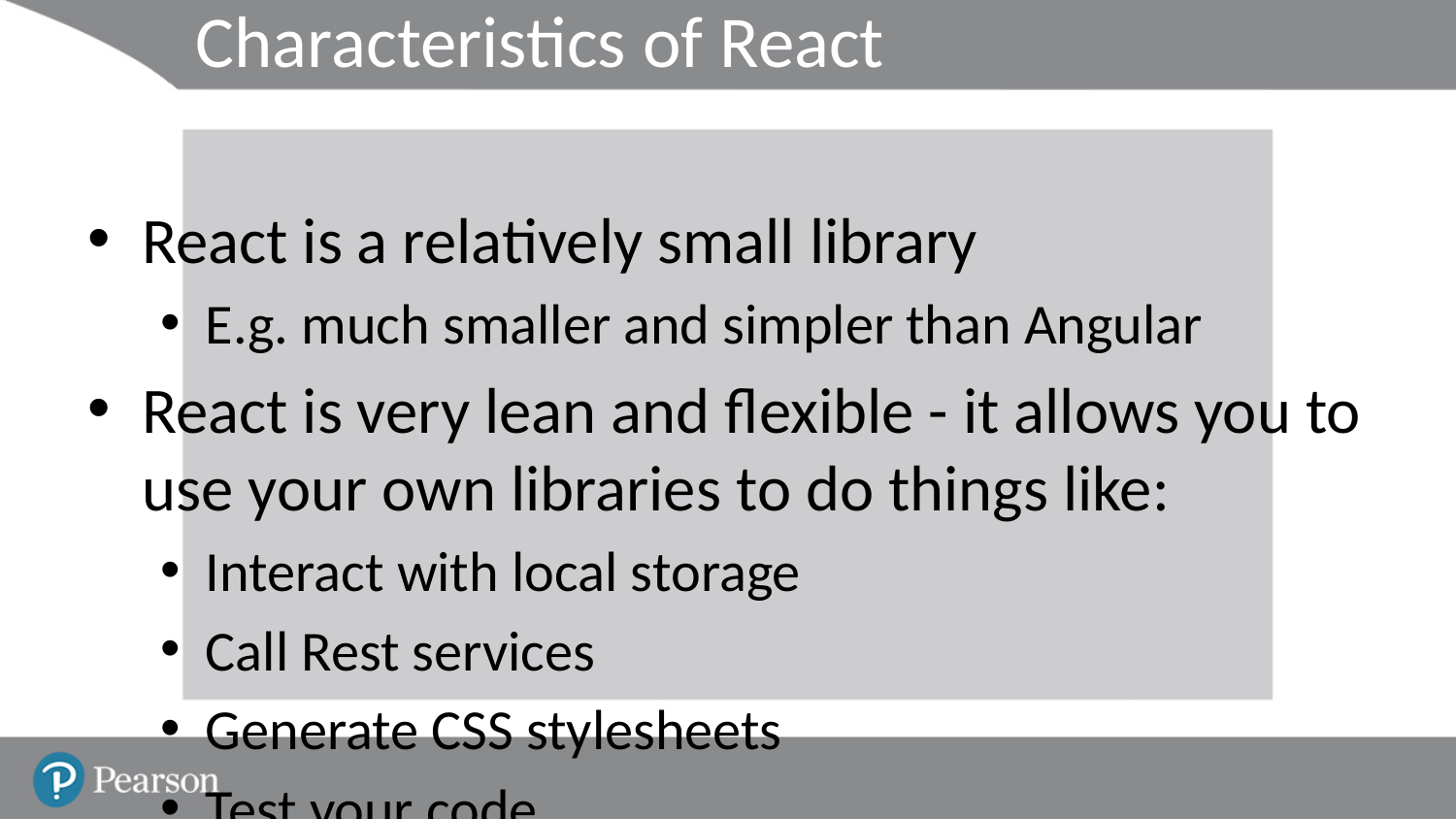

# Characteristics of React
React is a relatively small library
E.g. much smaller and simpler than Angular
React is very lean and flexible - it allows you to use your own libraries to do things like:
Interact with local storage
Call Rest services
Generate CSS stylesheets
Test your code
Etc.

3